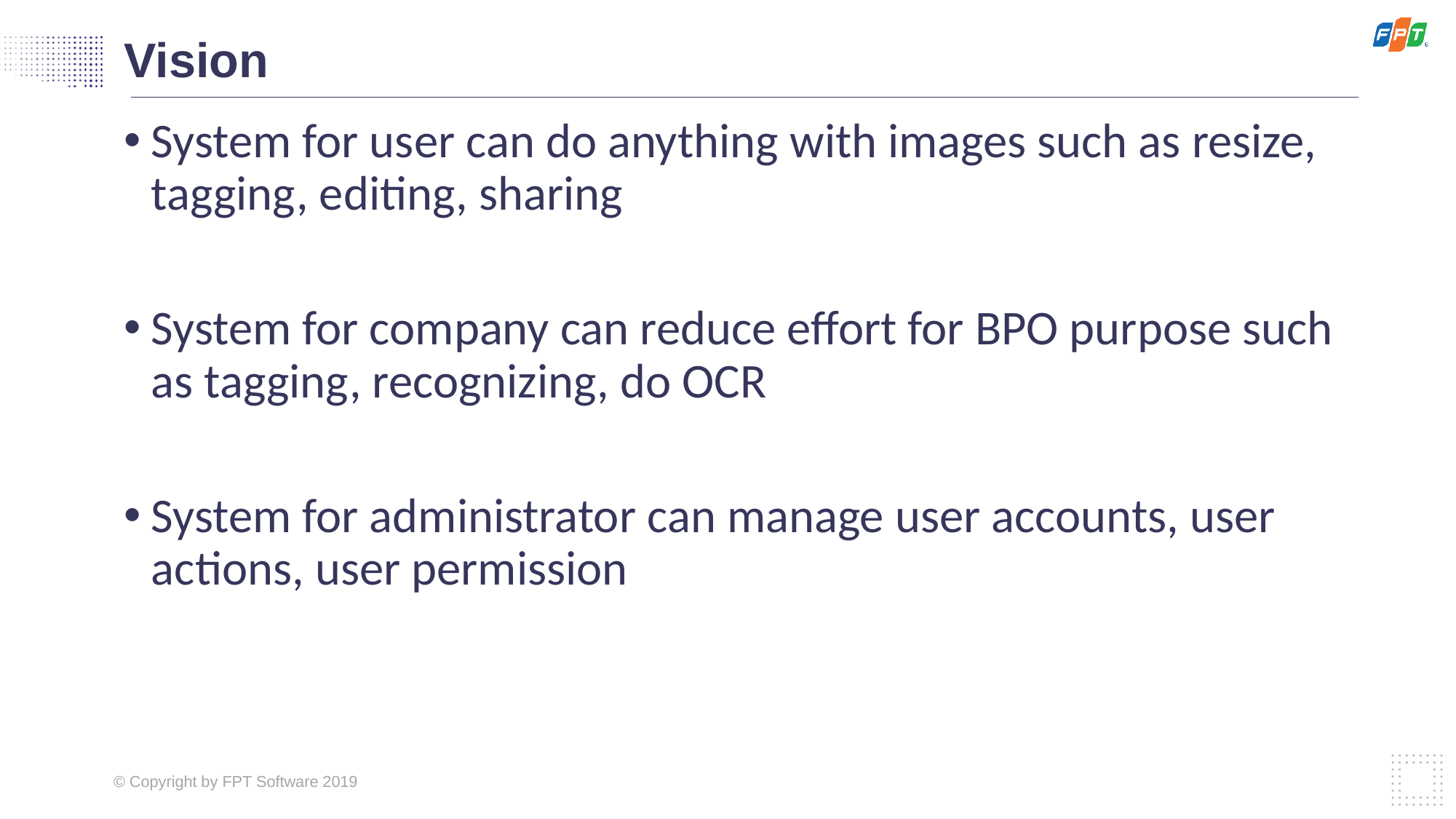

Vision
System for user can do anything with images such as resize, tagging, editing, sharing

System for company can reduce effort for BPO purpose such as tagging, recognizing, do OCR

System for administrator can manage user accounts, user actions, user permission